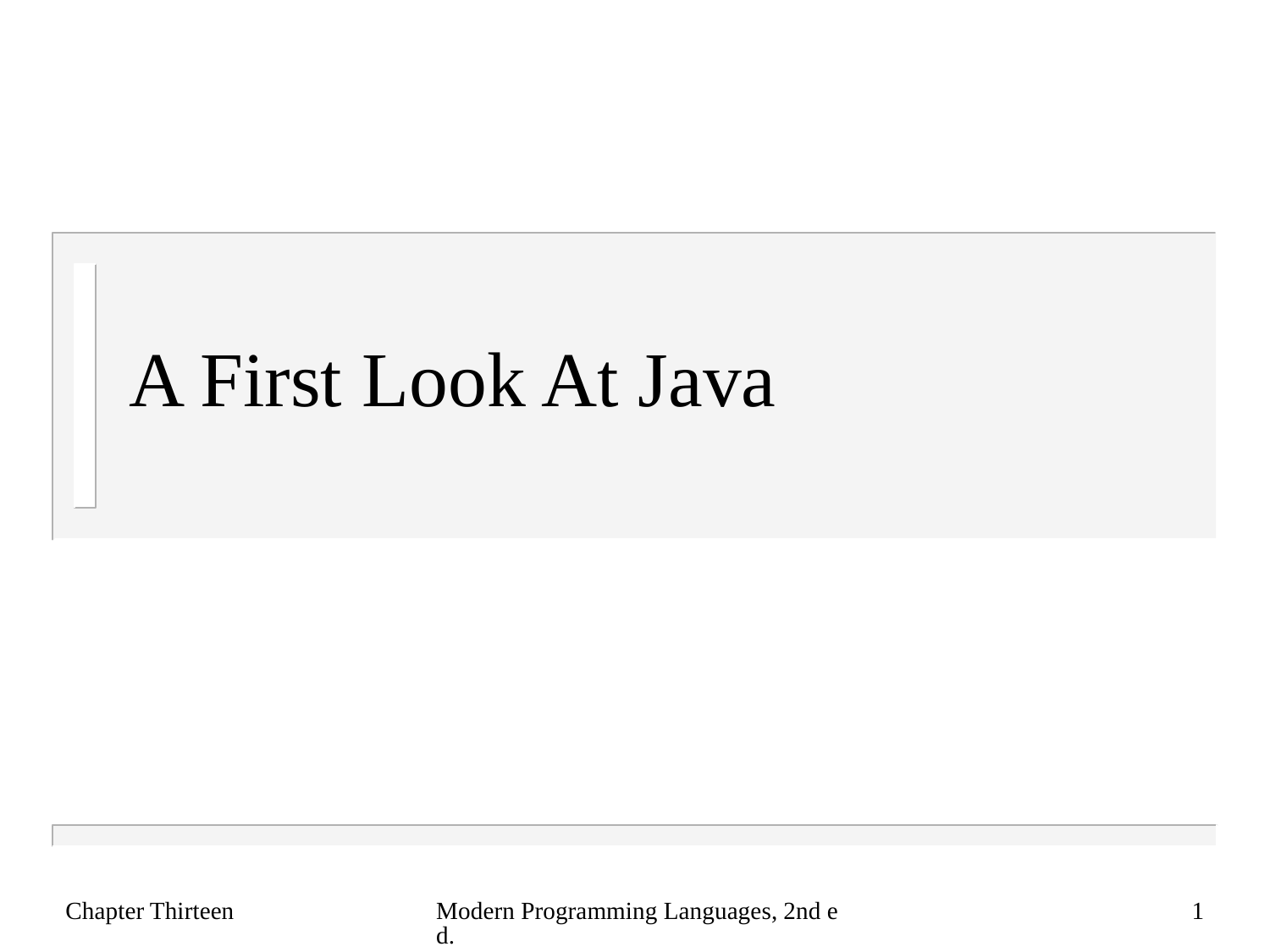

# A First Look At Java
Chapter Thirteen
Modern Programming Languages, 2nd ed.
1